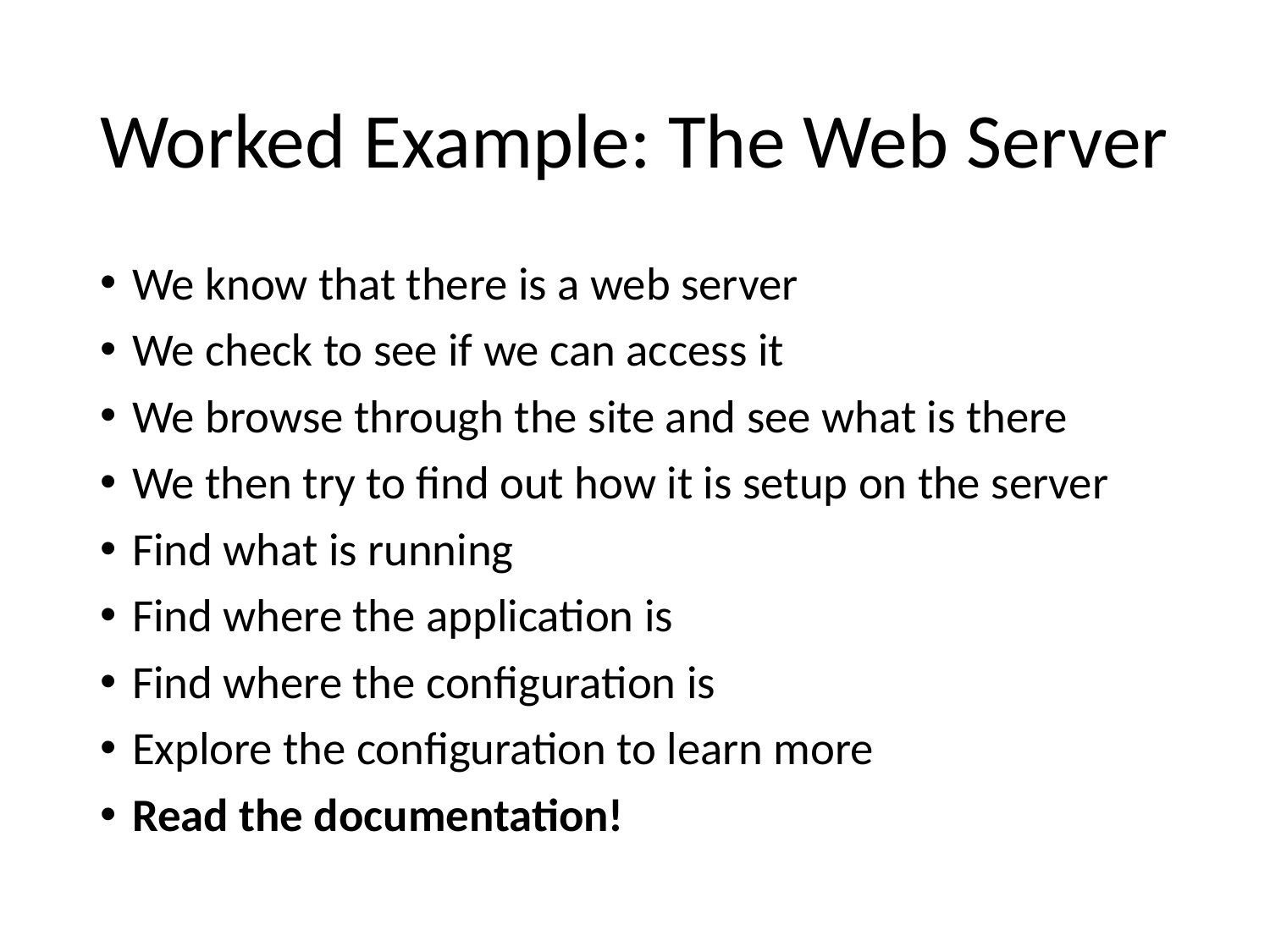

# Worked Example: The Web Server
We know that there is a web server
We check to see if we can access it
We browse through the site and see what is there
We then try to find out how it is setup on the server
Find what is running
Find where the application is
Find where the configuration is
Explore the configuration to learn more
Read the documentation!